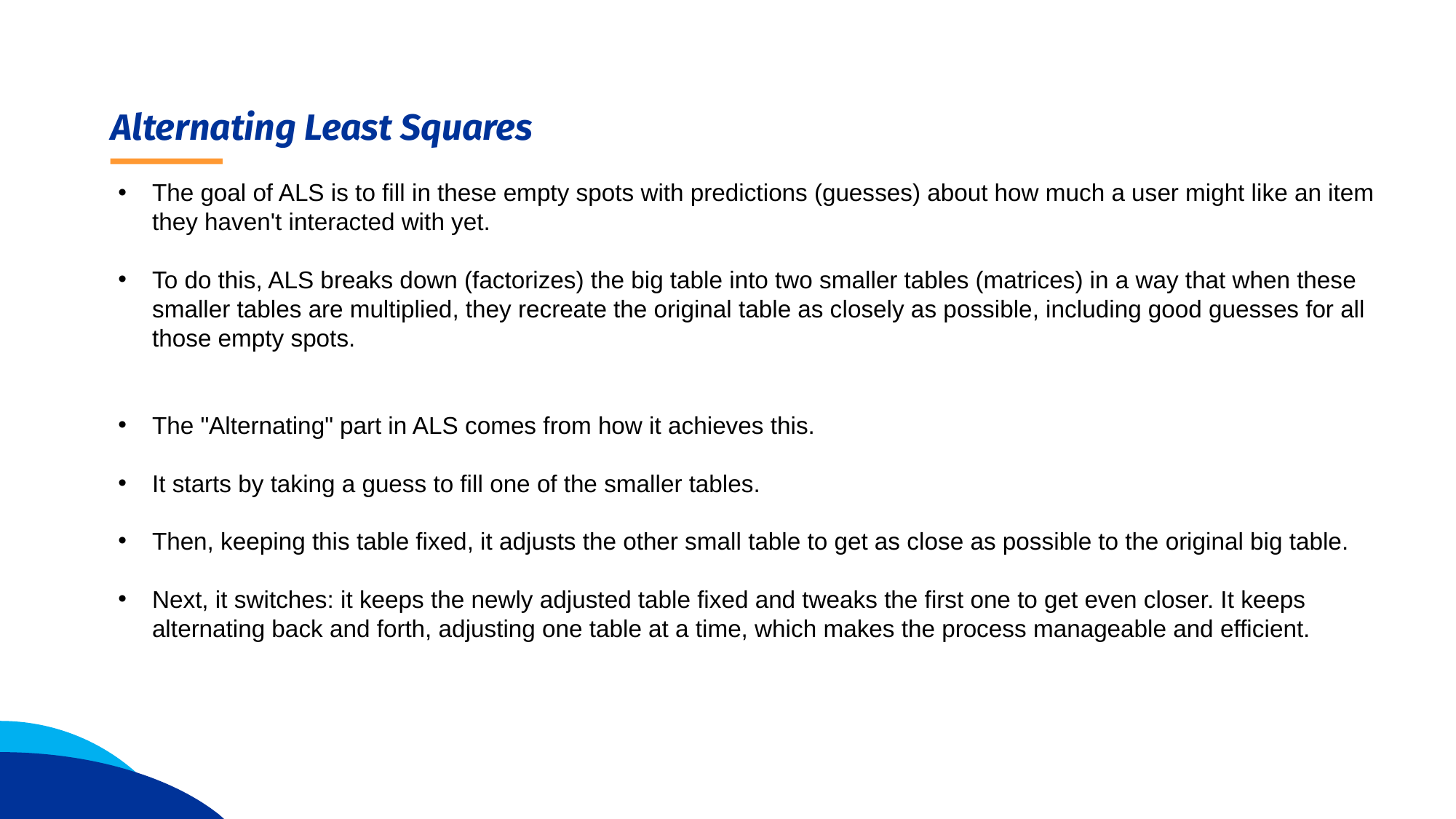

Alternating Least Squares

The goal of ALS is to fill in these empty spots with predictions (guesses) about how much a user might like an item they haven't interacted with yet.

To do this, ALS breaks down (factorizes) the big table into two smaller tables (matrices) in a way that when these smaller tables are multiplied, they recreate the original table as closely as possible, including good guesses for all those empty spots.

The "Alternating" part in ALS comes from how it achieves this.

It starts by taking a guess to fill one of the smaller tables.

Then, keeping this table fixed, it adjusts the other small table to get as close as possible to the original big table.

Next, it switches: it keeps the newly adjusted table fixed and tweaks the first one to get even closer. It keeps alternating back and forth, adjusting one table at a time, which makes the process manageable and efficient.